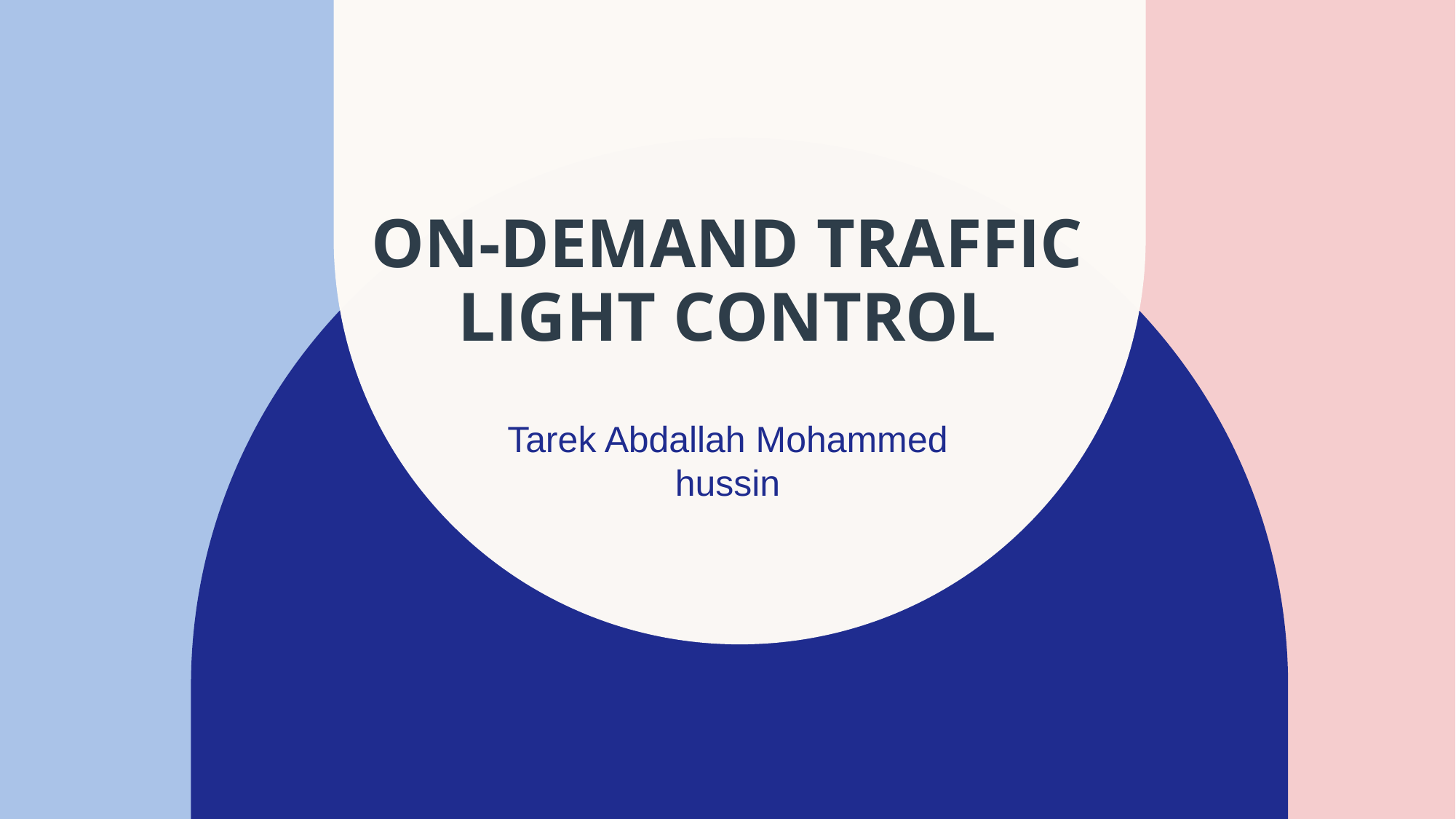

# On-demand Traffic light control
Tarek Abdallah Mohammed hussin